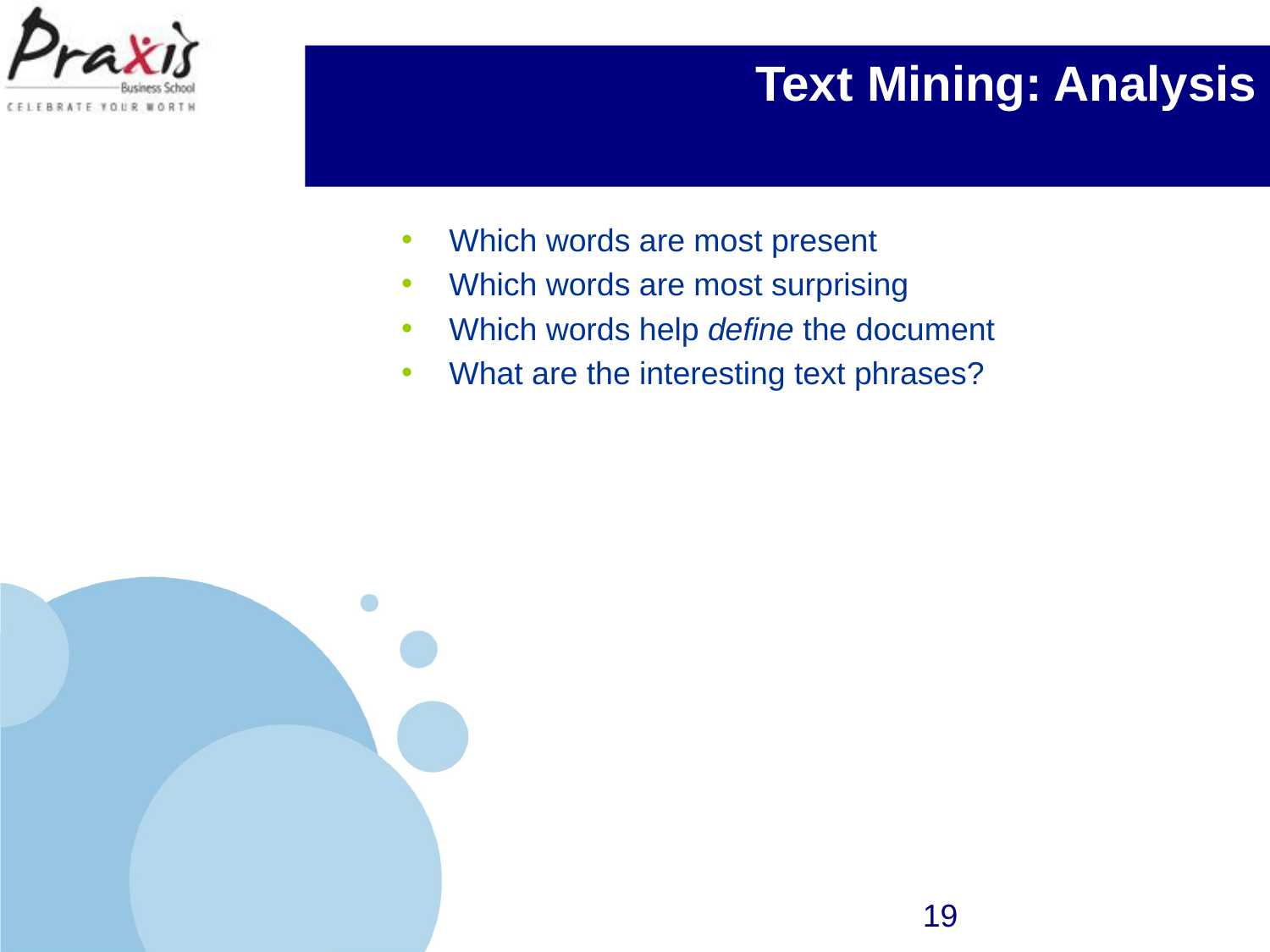

# Text Mining: Analysis
Which words are most present
Which words are most surprising
Which words help define the document
What are the interesting text phrases?
19